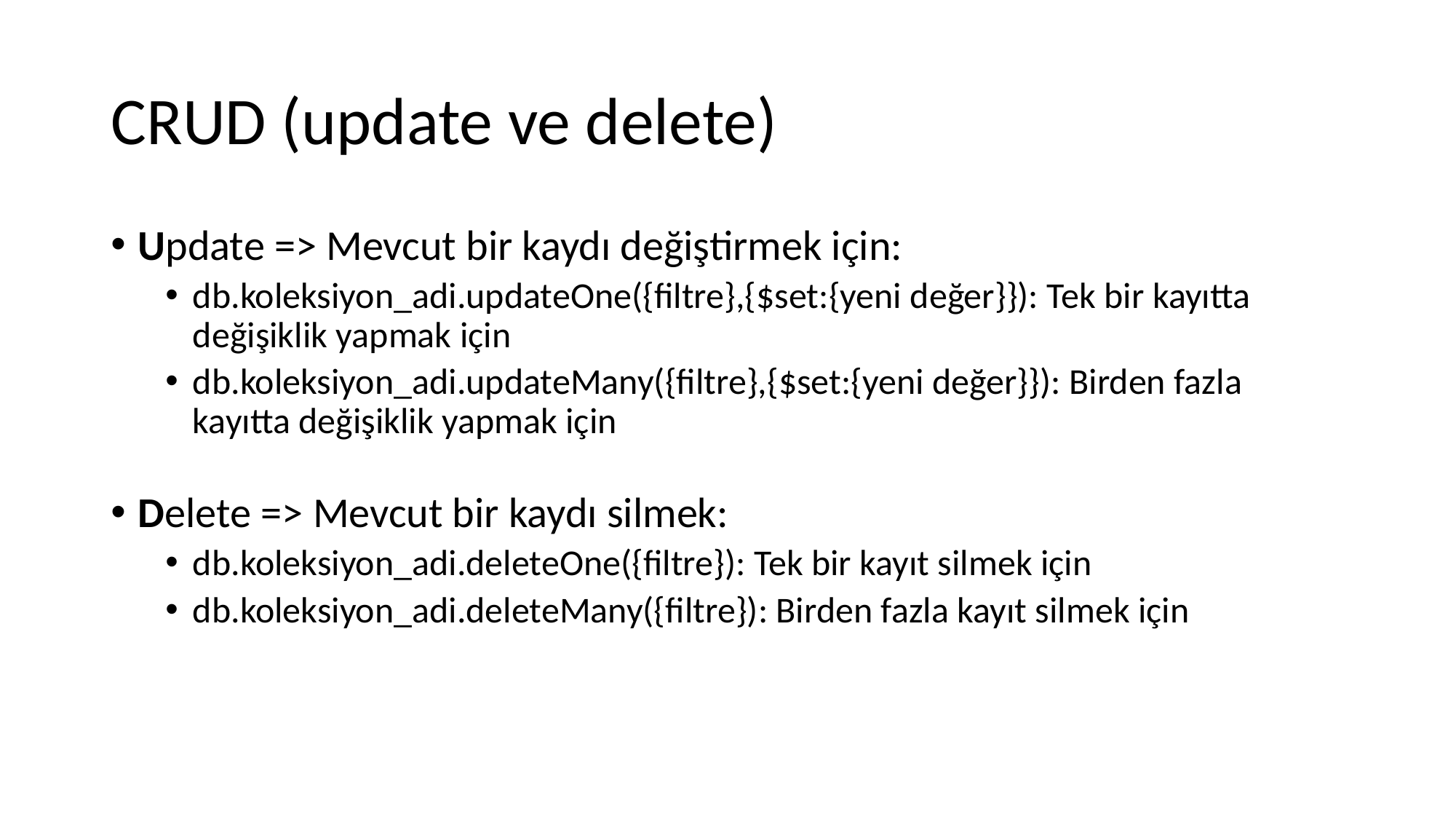

# CRUD (update ve delete)
Update => Mevcut bir kaydı değiştirmek için:
db.koleksiyon_adi.updateOne({filtre},{$set:{yeni değer}}): Tek bir kayıtta değişiklik yapmak için
db.koleksiyon_adi.updateMany({filtre},{$set:{yeni değer}}): Birden fazla kayıtta değişiklik yapmak için
Delete => Mevcut bir kaydı silmek:
db.koleksiyon_adi.deleteOne({filtre}): Tek bir kayıt silmek için
db.koleksiyon_adi.deleteMany({filtre}): Birden fazla kayıt silmek için